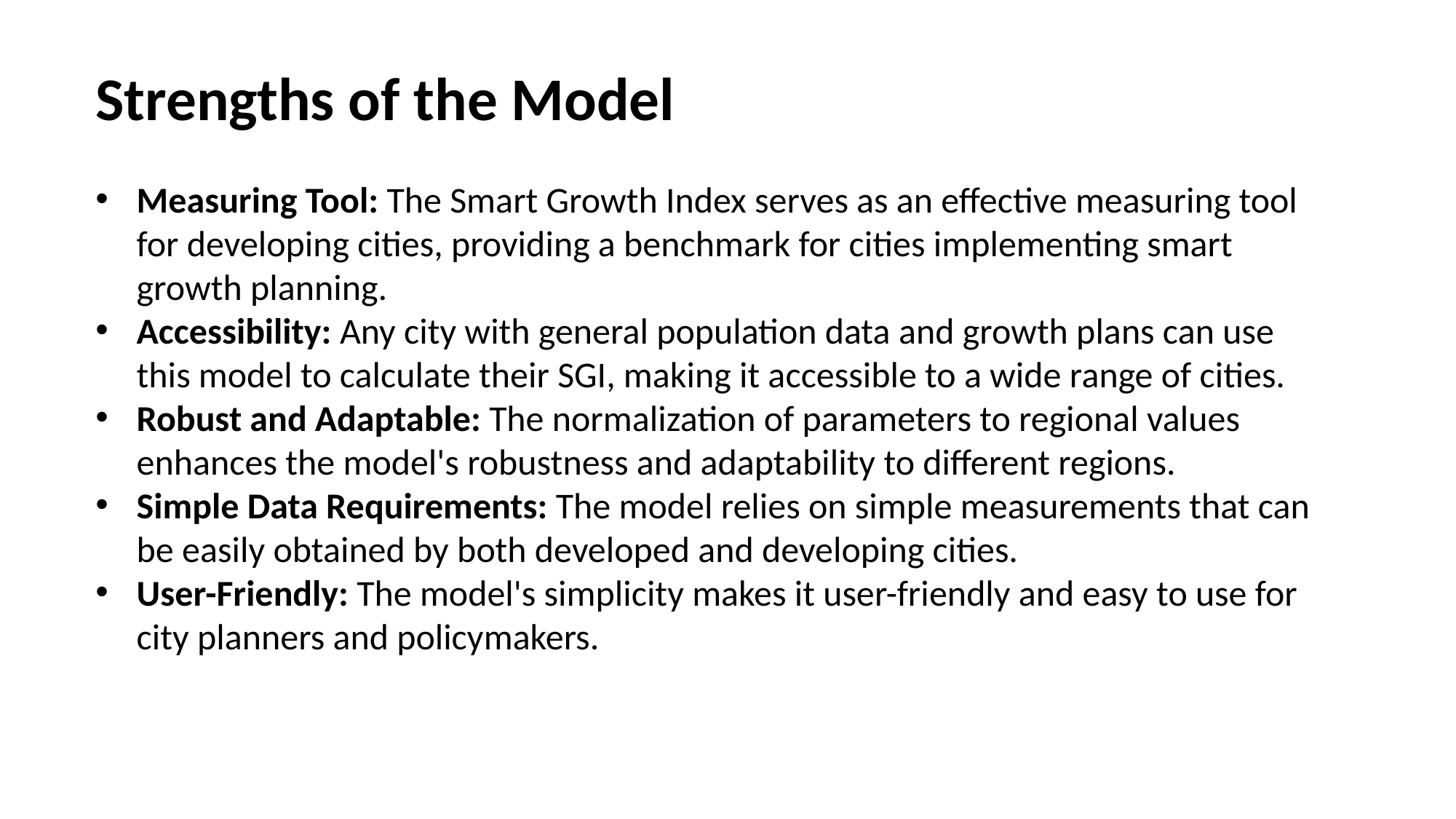

Strengths of the Model

Measuring Tool: The Smart Growth Index serves as an effective measuring tool for developing cities, providing a benchmark for cities implementing smart growth planning.
Accessibility: Any city with general population data and growth plans can use this model to calculate their SGI, making it accessible to a wide range of cities.
Robust and Adaptable: The normalization of parameters to regional values enhances the model's robustness and adaptability to different regions.
Simple Data Requirements: The model relies on simple measurements that can be easily obtained by both developed and developing cities.
User-Friendly: The model's simplicity makes it user-friendly and easy to use for city planners and policymakers.